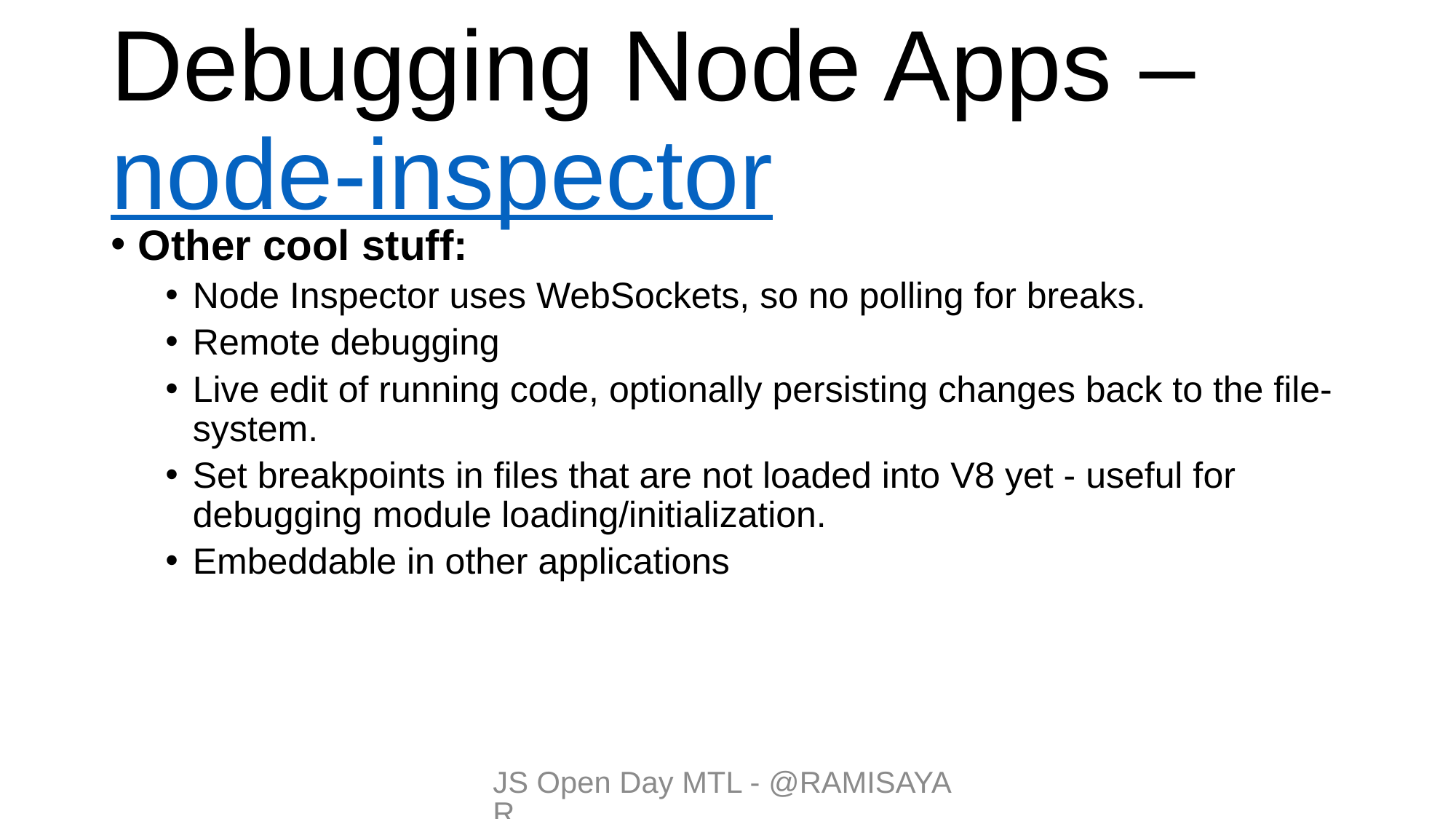

# Debugging Node Apps – node-inspector
Other cool stuff:
Node Inspector uses WebSockets, so no polling for breaks.
Remote debugging
Live edit of running code, optionally persisting changes back to the file-system.
Set breakpoints in files that are not loaded into V8 yet - useful for debugging module loading/initialization.
Embeddable in other applications
JS Open Day MTL - @RAMISAYAR